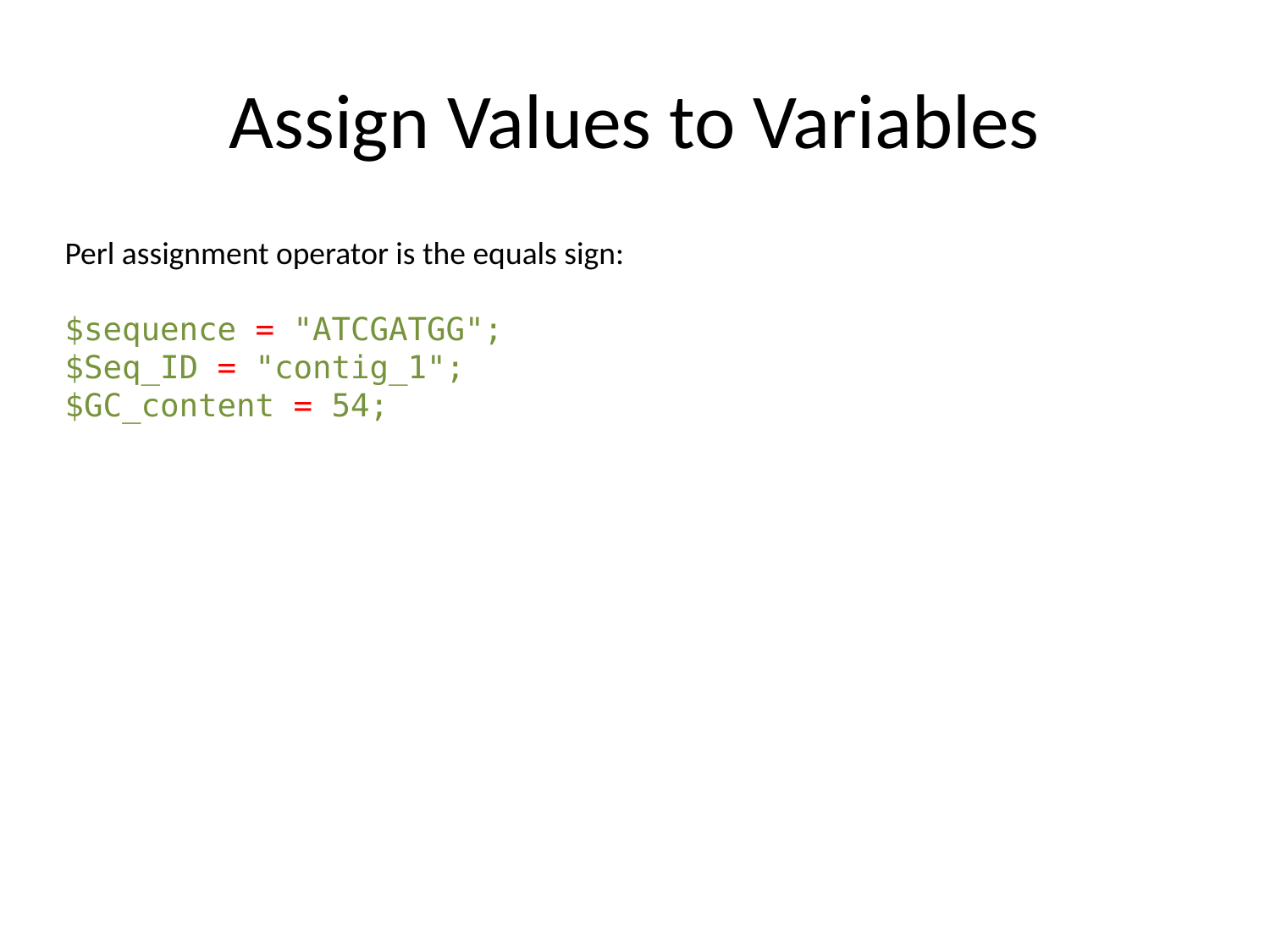

# Assign Values to Variables
Perl assignment operator is the equals sign:

$sequence = "ATCGATGG";
$Seq_ID = "contig_1";
$GC_content = 54;